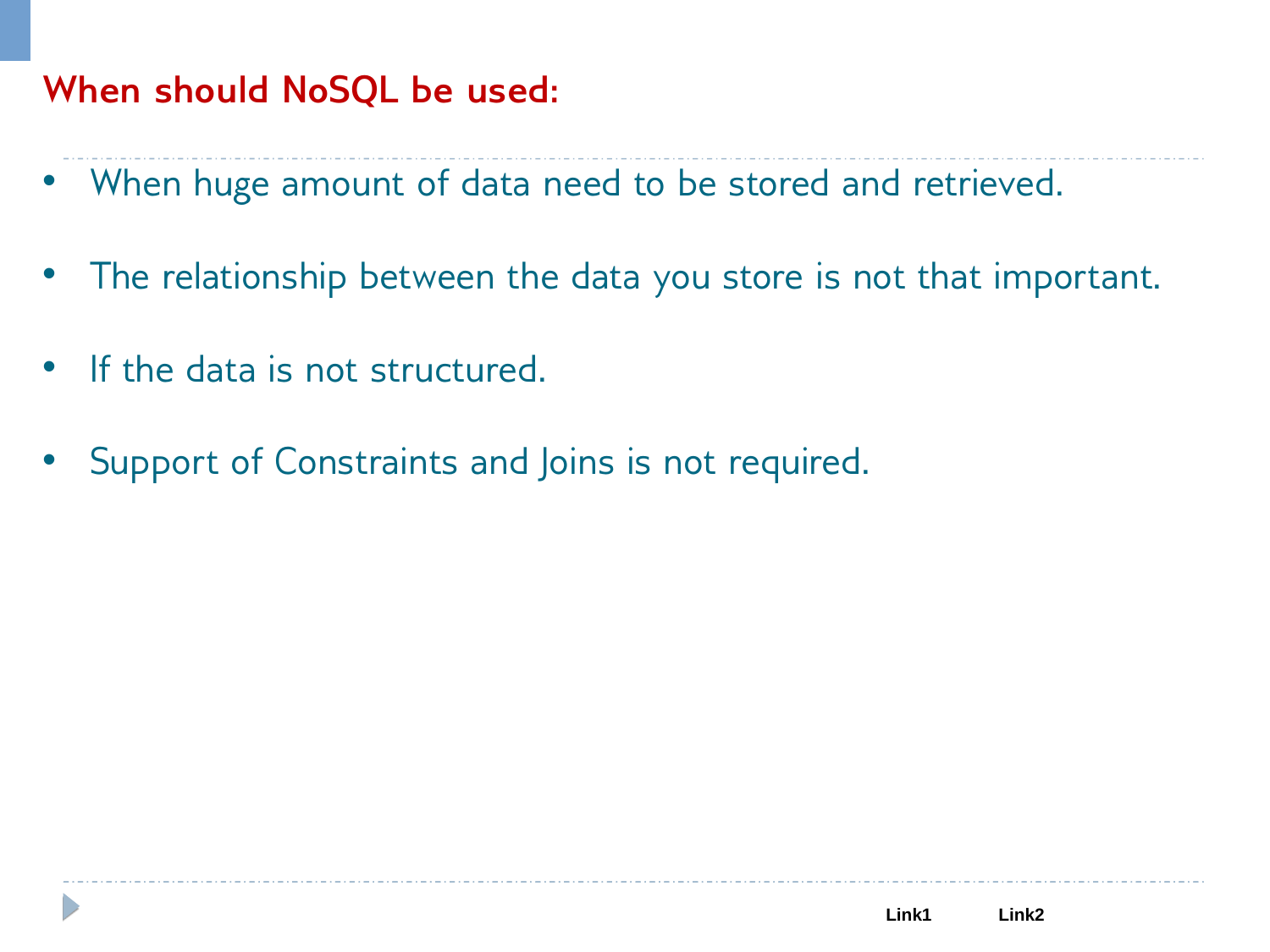

When should NoSQL be used:

When huge amount of data need to be stored and retrieved.

The relationship between the data you store is not that important.

If the data is not structured.

Support of Constraints and Joins is not required.